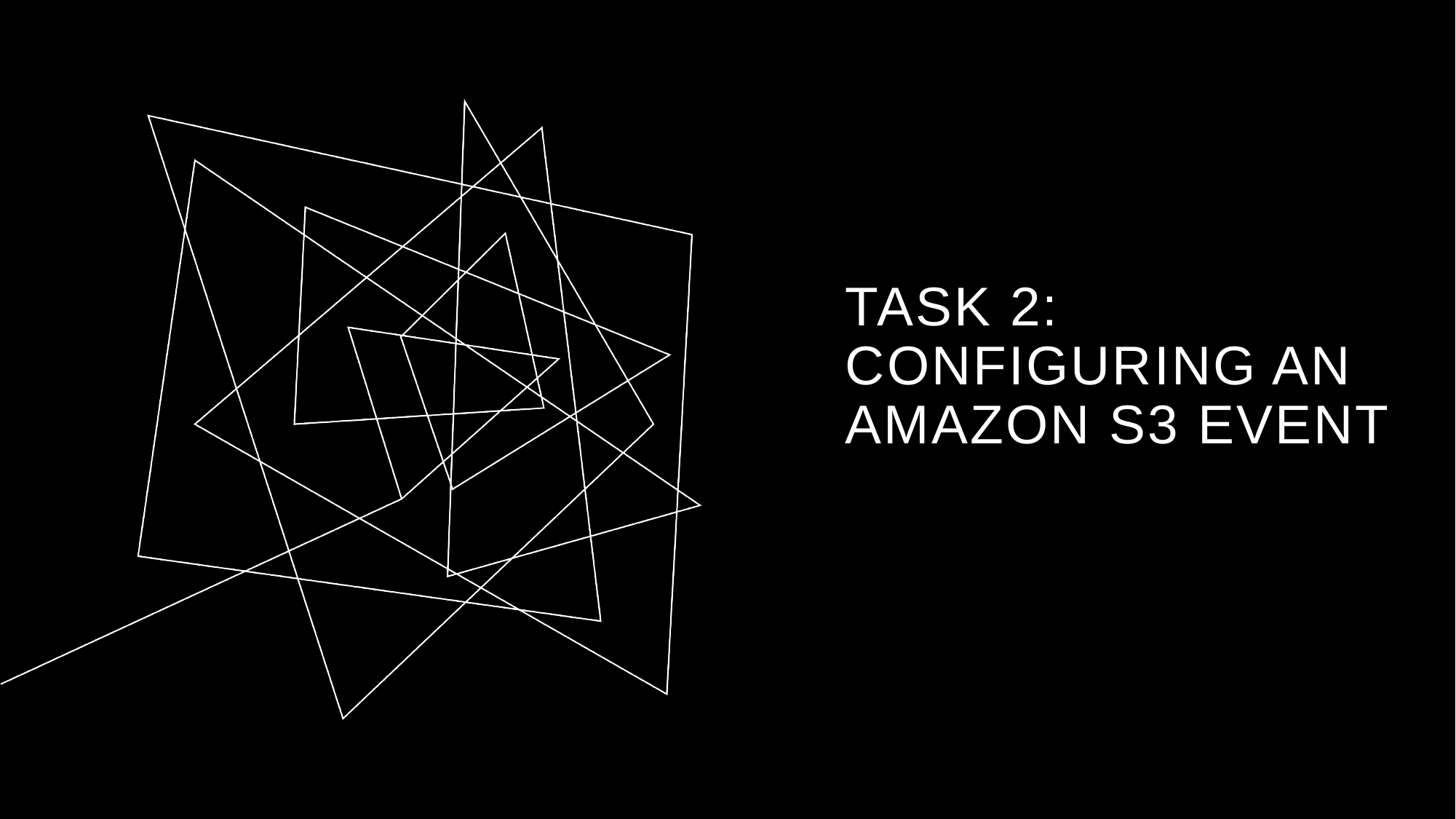

# Task 2: Configuring an Amazon S3 event